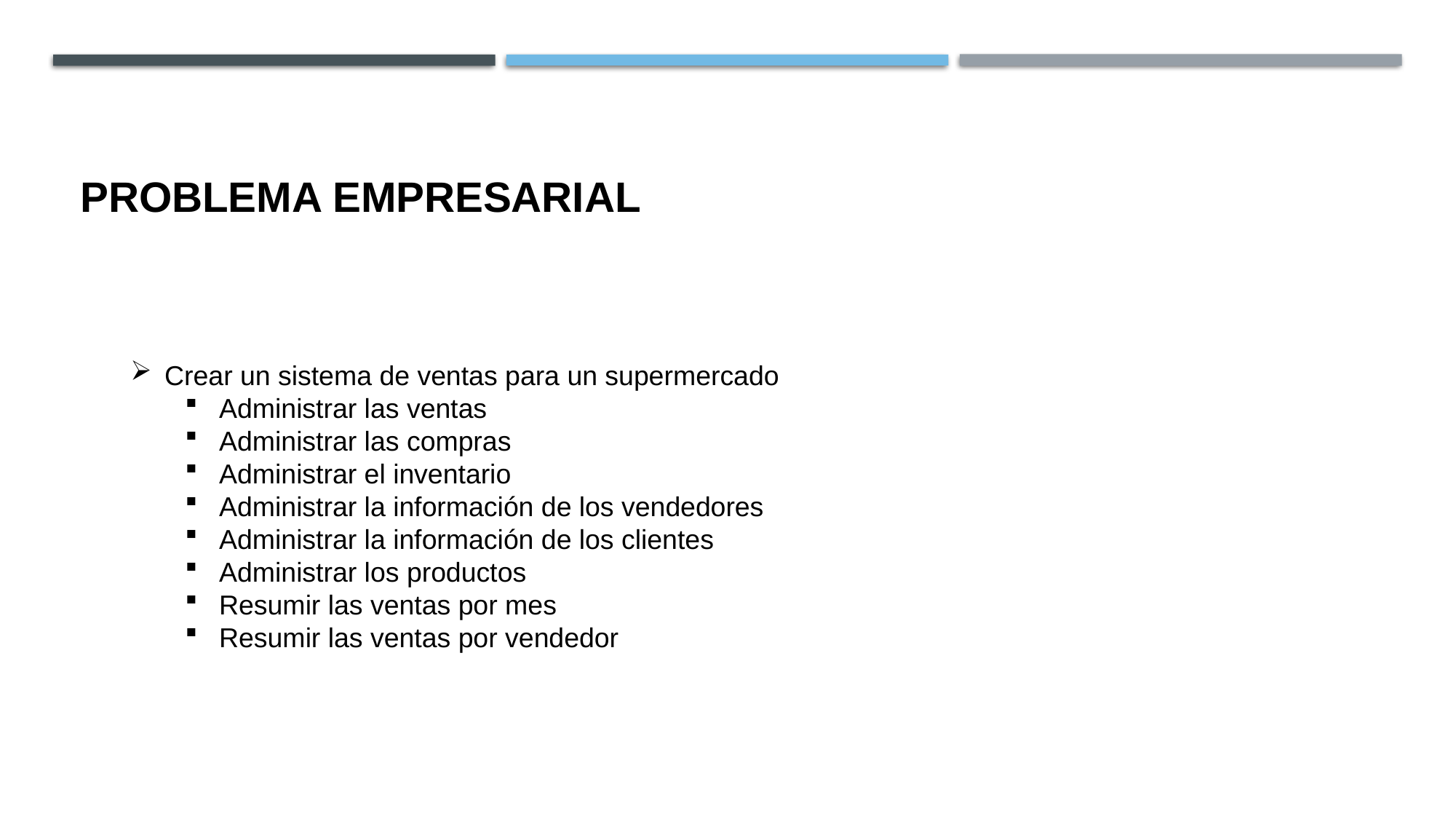

# Problema empresarial
Crear un sistema de ventas para un supermercado
Administrar las ventas
Administrar las compras
Administrar el inventario
Administrar la información de los vendedores
Administrar la información de los clientes
Administrar los productos
Resumir las ventas por mes
Resumir las ventas por vendedor